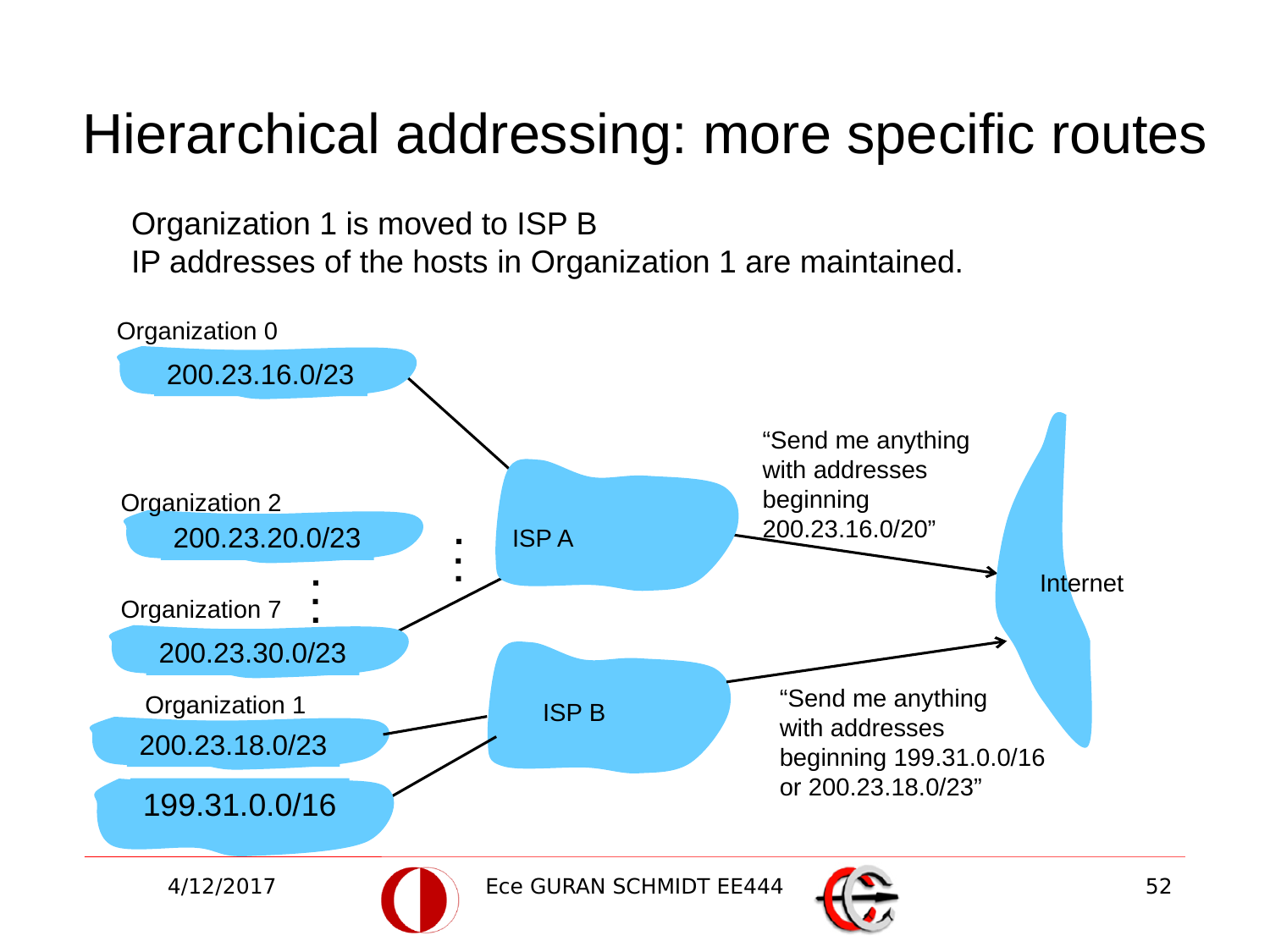

# Hierarchical addressing: more specific routes
Organization 1 is moved to ISP B
IP addresses of the hosts in Organization 1 are maintained.
Organization 0

200.23.16.0/23

“Send me anything
with addresses
beginning
200.23.16.0/20”

Organization 2
.
.
.

200.23.20.0/23
ISP A

.
.
.
Internet

Organization 7

200.23.30.0/23

“Send me anything
with addresses
beginning 199.31.0.0/16
or 200.23.18.0/23”
Organization 1
ISP B

200.23.18.0/23

199.31.0.0/16
4/12/2017
Ece GURAN SCHMIDT EE444
52